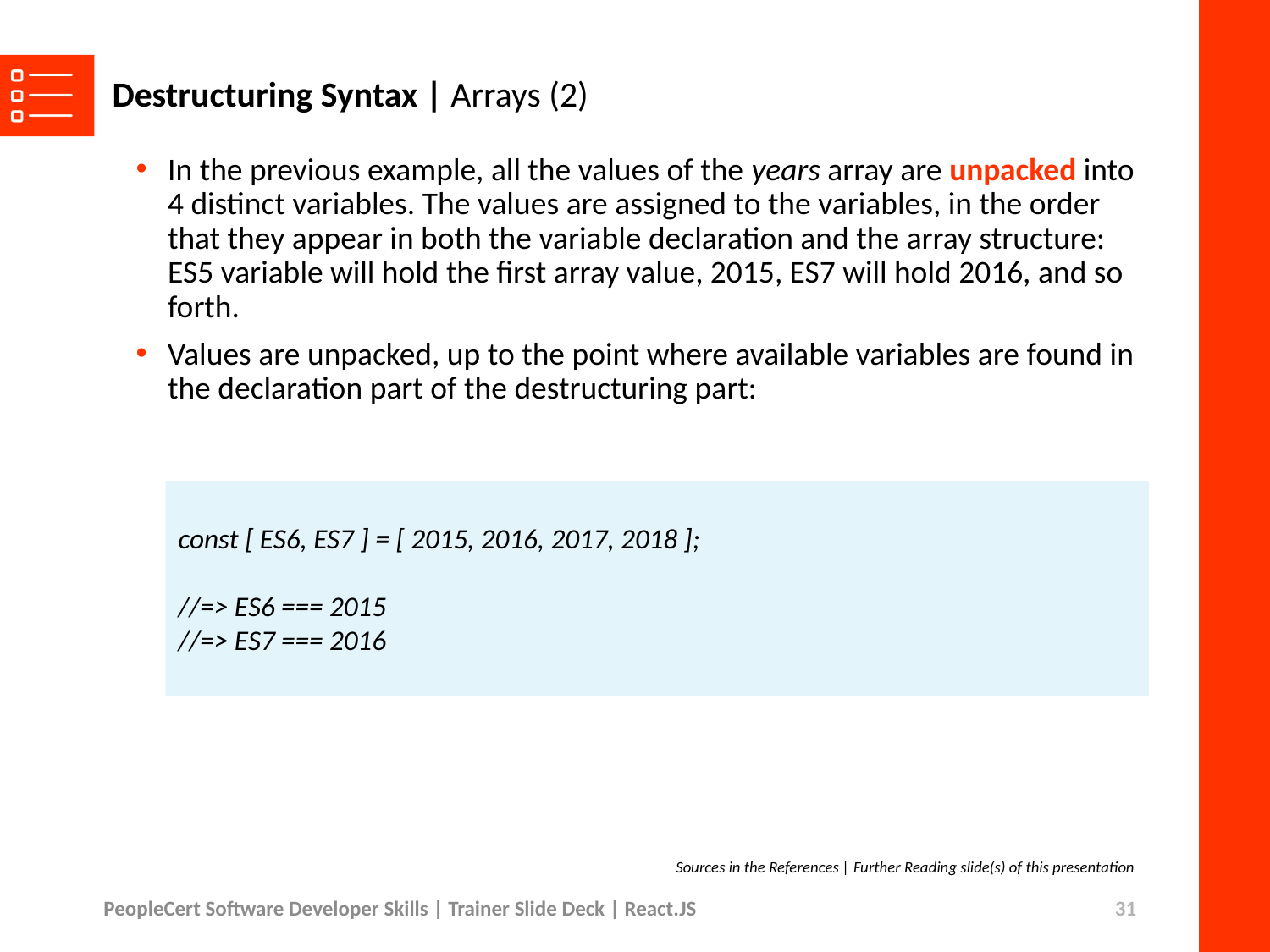

# Destructuring Syntax | Arrays (2)
In the previous example, all the values of the years array are unpacked into 4 distinct variables. The values are assigned to the variables, in the order that they appear in both the variable declaration and the array structure: ES5 variable will hold the first array value, 2015, ES7 will hold 2016, and so forth.
Values are unpacked, up to the point where available variables are found in the declaration part of the destructuring part:

const [ ES6, ES7 ] = [ 2015, 2016, 2017, 2018 ];
//=> ES6 === 2015
//=> ES7 === 2016

Sources in the References | Further Reading slide(s) of this presentation
PeopleCert Software Developer Skills | Trainer Slide Deck | React.JS
31